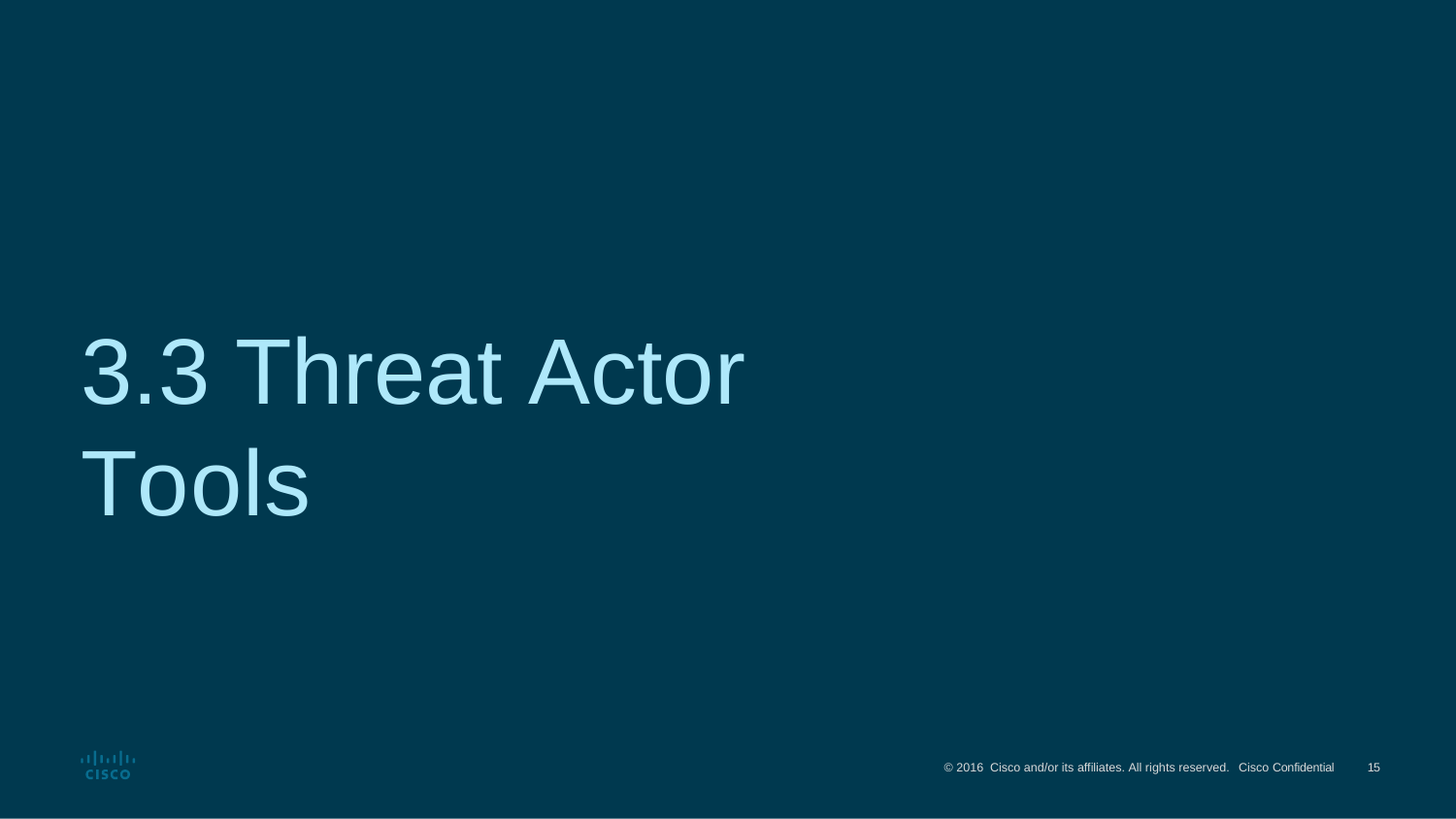

# 3.3 Threat Actor Tools
© 2016 Cisco and/or its affiliates. All rights reserved. Cisco Confidential
15